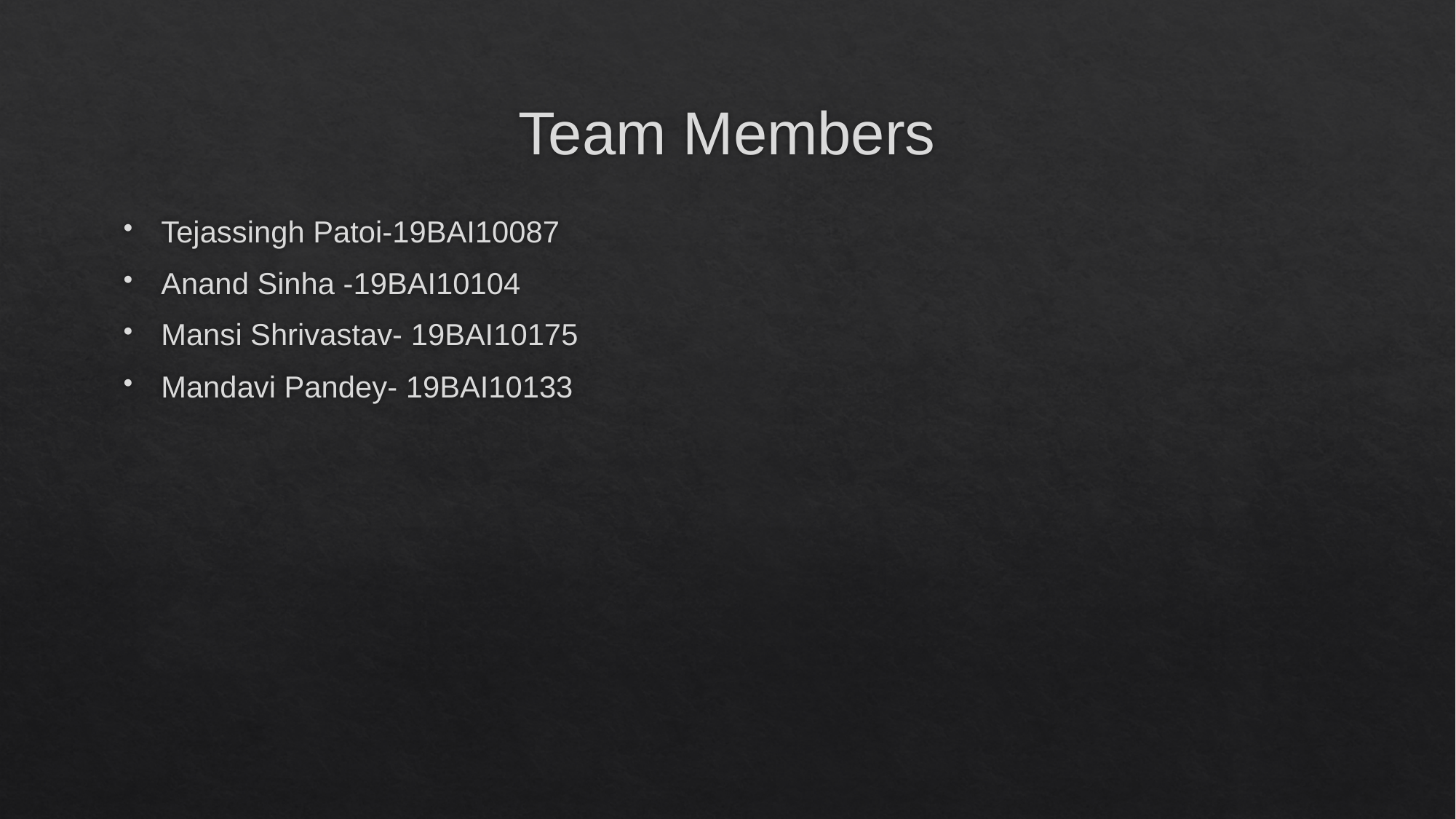

# Team Members
Tejassingh Patoi-19BAI10087
Anand Sinha -19BAI10104
Mansi Shrivastav- 19BAI10175
Mandavi Pandey- 19BAI10133